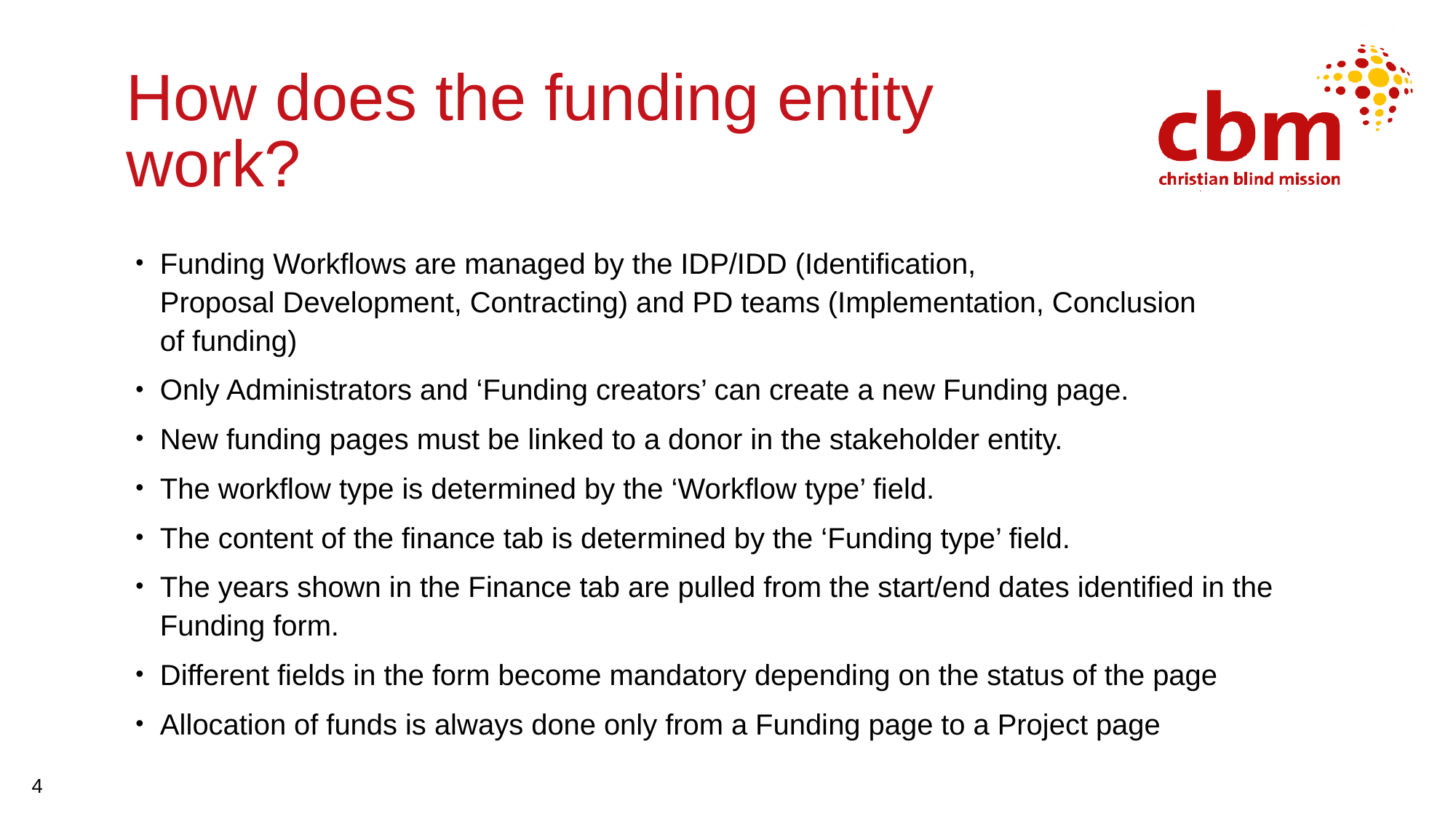

# How does the funding entity work?
Funding Workflows are managed by the IDP/IDD (Identification, Proposal Development, Contracting) and PD teams (Implementation, Conclusion of funding)
Only Administrators and ‘Funding creators’ can create a new Funding page.
New funding pages must be linked to a donor in the stakeholder entity.
The workflow type is determined by the ‘Workflow type’ field.
The content of the finance tab is determined by the ‘Funding type’ field.
The years shown in the Finance tab are pulled from the start/end dates identified in the Funding form.
Different fields in the form become mandatory depending on the status of the page
Allocation of funds is always done only from a Funding page to a Project page

4